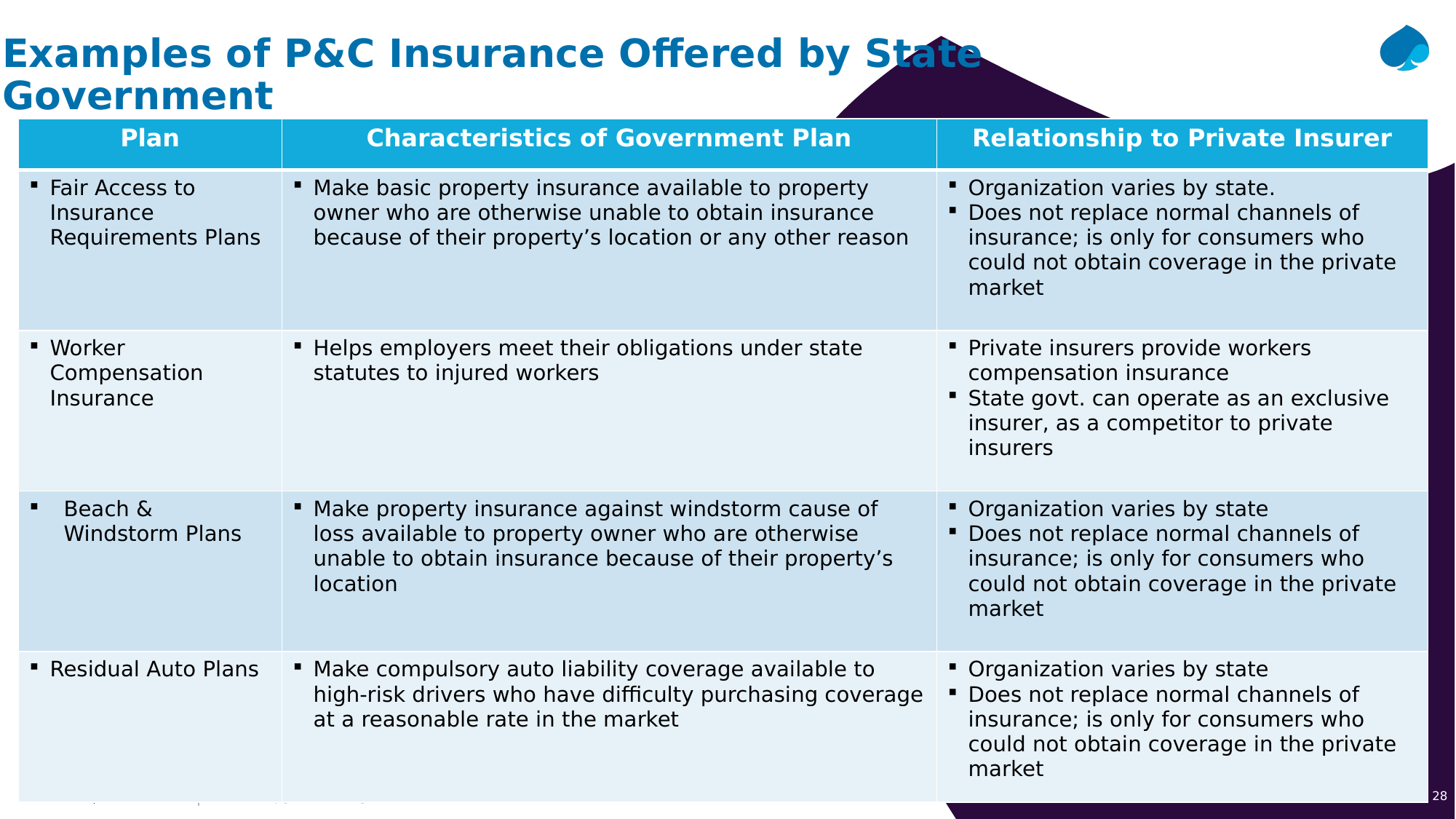

Examples of P&C Insurance Offered by State Government
| Plan | Characteristics of Government Plan | Relationship to Private Insurer |
| --- | --- | --- |
| Fair Access to Insurance Requirements Plans | Make basic property insurance available to property owner who are otherwise unable to obtain insurance because of their property’s location or any other reason | Organization varies by state. Does not replace normal channels of insurance; is only for consumers who could not obtain coverage in the private market |
| Worker Compensation Insurance | Helps employers meet their obligations under state statutes to injured workers | Private insurers provide workers compensation insurance State govt. can operate as an exclusive insurer, as a competitor to private insurers |
| Beach & Windstorm Plans | Make property insurance against windstorm cause of loss available to property owner who are otherwise unable to obtain insurance because of their property’s location | Organization varies by state Does not replace normal channels of insurance; is only for consumers who could not obtain coverage in the private market |
| Residual Auto Plans | Make compulsory auto liability coverage available to high-risk drivers who have difficulty purchasing coverage at a reasonable rate in the market | Organization varies by state Does not replace normal channels of insurance; is only for consumers who could not obtain coverage in the private market |